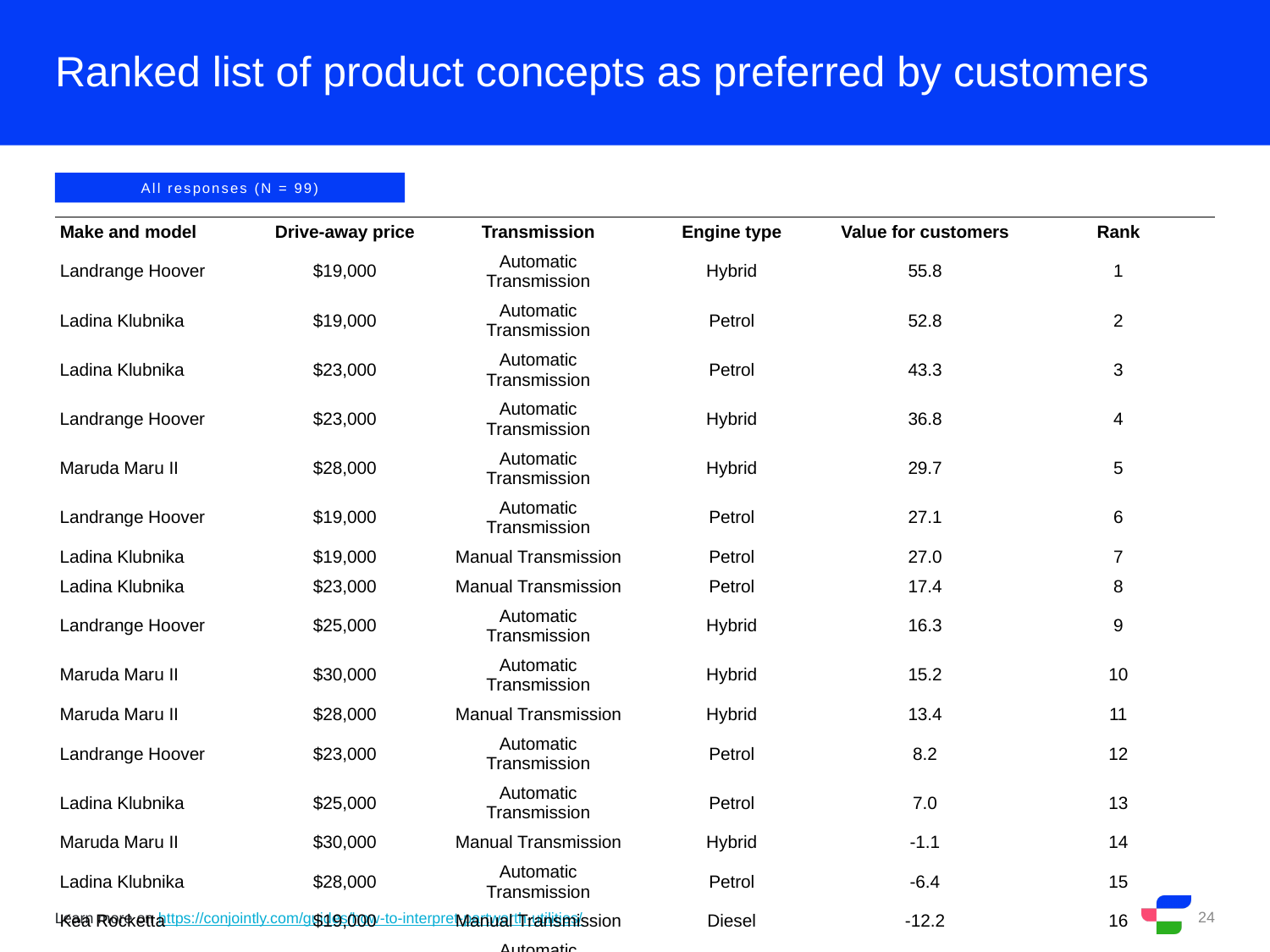

# Ranked list of product concepts as preferred by customers
All responses (N = 99)
| Make and model | Drive-away price | Transmission | Engine type | Value for customers | Rank |
| --- | --- | --- | --- | --- | --- |
| Landrange Hoover | $19,000 | Automatic Transmission | Hybrid | 55.8 | 1 |
| Ladina Klubnika | $19,000 | Automatic Transmission | Petrol | 52.8 | 2 |
| Ladina Klubnika | $23,000 | Automatic Transmission | Petrol | 43.3 | 3 |
| Landrange Hoover | $23,000 | Automatic Transmission | Hybrid | 36.8 | 4 |
| Maruda Maru II | $28,000 | Automatic Transmission | Hybrid | 29.7 | 5 |
| Landrange Hoover | $19,000 | Automatic Transmission | Petrol | 27.1 | 6 |
| Ladina Klubnika | $19,000 | Manual Transmission | Petrol | 27.0 | 7 |
| Ladina Klubnika | $23,000 | Manual Transmission | Petrol | 17.4 | 8 |
| Landrange Hoover | $25,000 | Automatic Transmission | Hybrid | 16.3 | 9 |
| Maruda Maru II | $30,000 | Automatic Transmission | Hybrid | 15.2 | 10 |
| Maruda Maru II | $28,000 | Manual Transmission | Hybrid | 13.4 | 11 |
| Landrange Hoover | $23,000 | Automatic Transmission | Petrol | 8.2 | 12 |
| Ladina Klubnika | $25,000 | Automatic Transmission | Petrol | 7.0 | 13 |
| Maruda Maru II | $30,000 | Manual Transmission | Hybrid | -1.1 | 14 |
| Ladina Klubnika | $28,000 | Automatic Transmission | Petrol | -6.4 | 15 |
| Kea Rocketta | $19,000 | Manual Transmission | Diesel | -12.2 | 16 |
| Landrange Hoover | $25,000 | Automatic Transmission | Petrol | -12.3 | 17 |
| Ladina Klubnika | $25,000 | Manual Transmission | Petrol | -18.8 | 18 |
| Maruda Maru II | $28,000 | Automatic Transmission | Petrol | -28.7 | 19 |
| Ladina Klubnika | $28,000 | Manual Transmission | Petrol | -32.2 | 20 |
| Kea Rocketta | $25,000 | Manual Transmission | Diesel | -32.4 | 21 |
| Maruda Maru II | $30,000 | Automatic Transmission | Petrol | -43.2 | 22 |
| Maruda Maru II | $28,000 | Manual Transmission | Petrol | -45.0 | 23 |
| Kea Rocketta | $23,000 | Manual Transmission | Diesel | -58.3 | 24 |
| Maruda Maru II | $30,000 | Manual Transmission | Petrol | -59.5 | 25 |
Learn more on https://conjointly.com/guides/how-to-interpret-partworth-utilities/